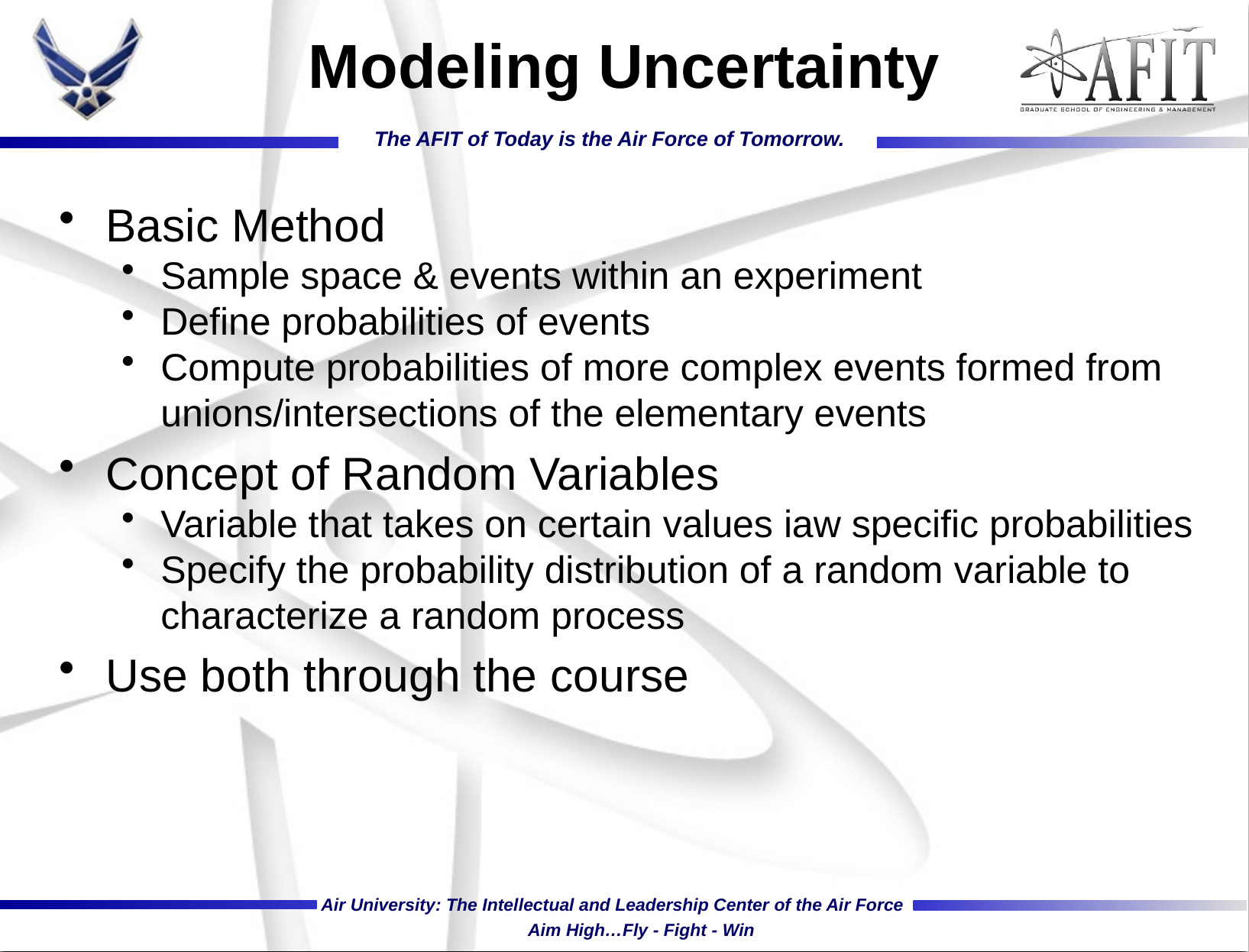

# Modeling Uncertainty
Basic Method
Sample space & events within an experiment
Define probabilities of events
Compute probabilities of more complex events formed from unions/intersections of the elementary events
Concept of Random Variables
Variable that takes on certain values iaw specific probabilities
Specify the probability distribution of a random variable to characterize a random process
Use both through the course